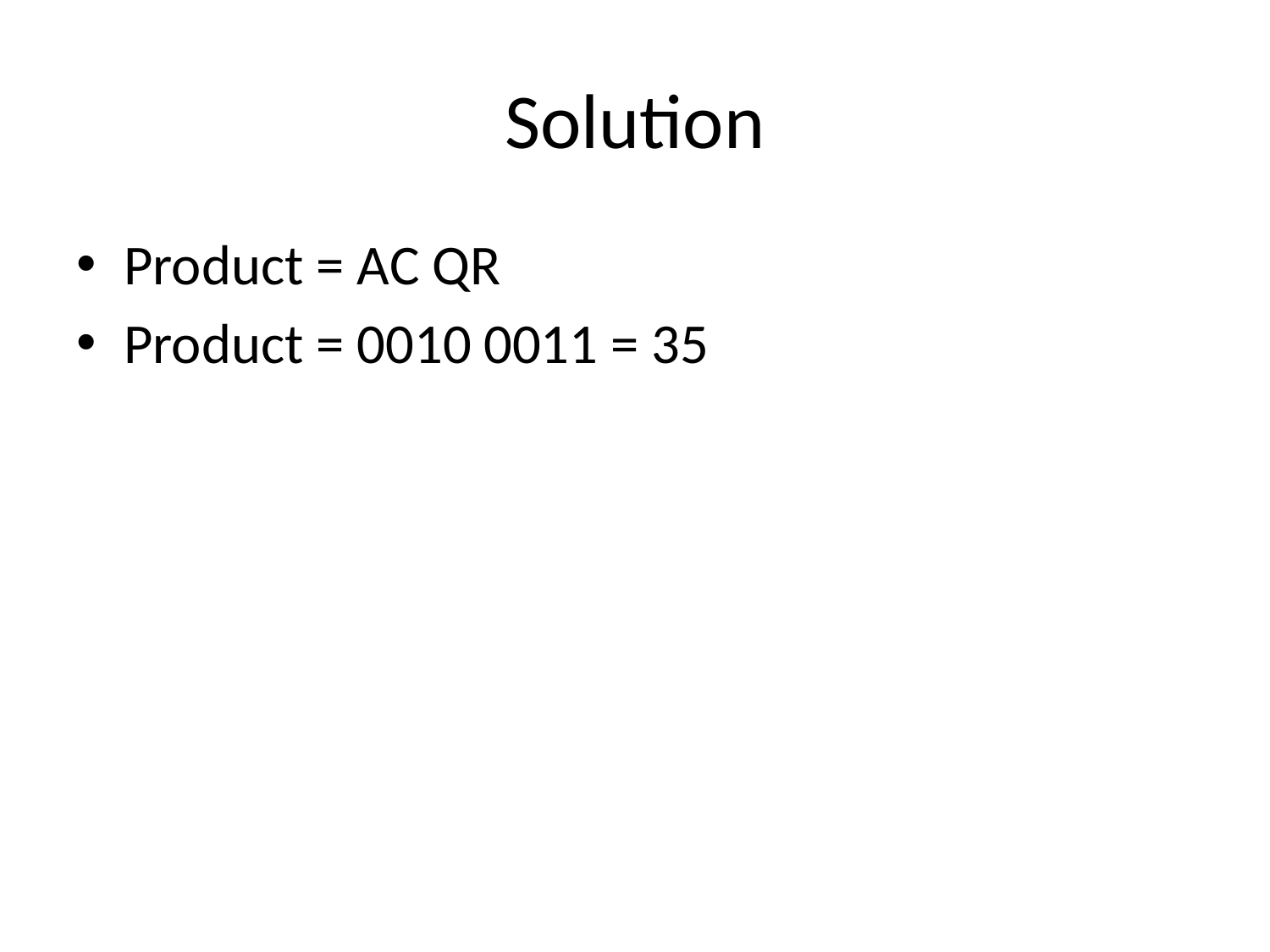

# Solution
Product = AC QR
Product = 0010 0011 = 35